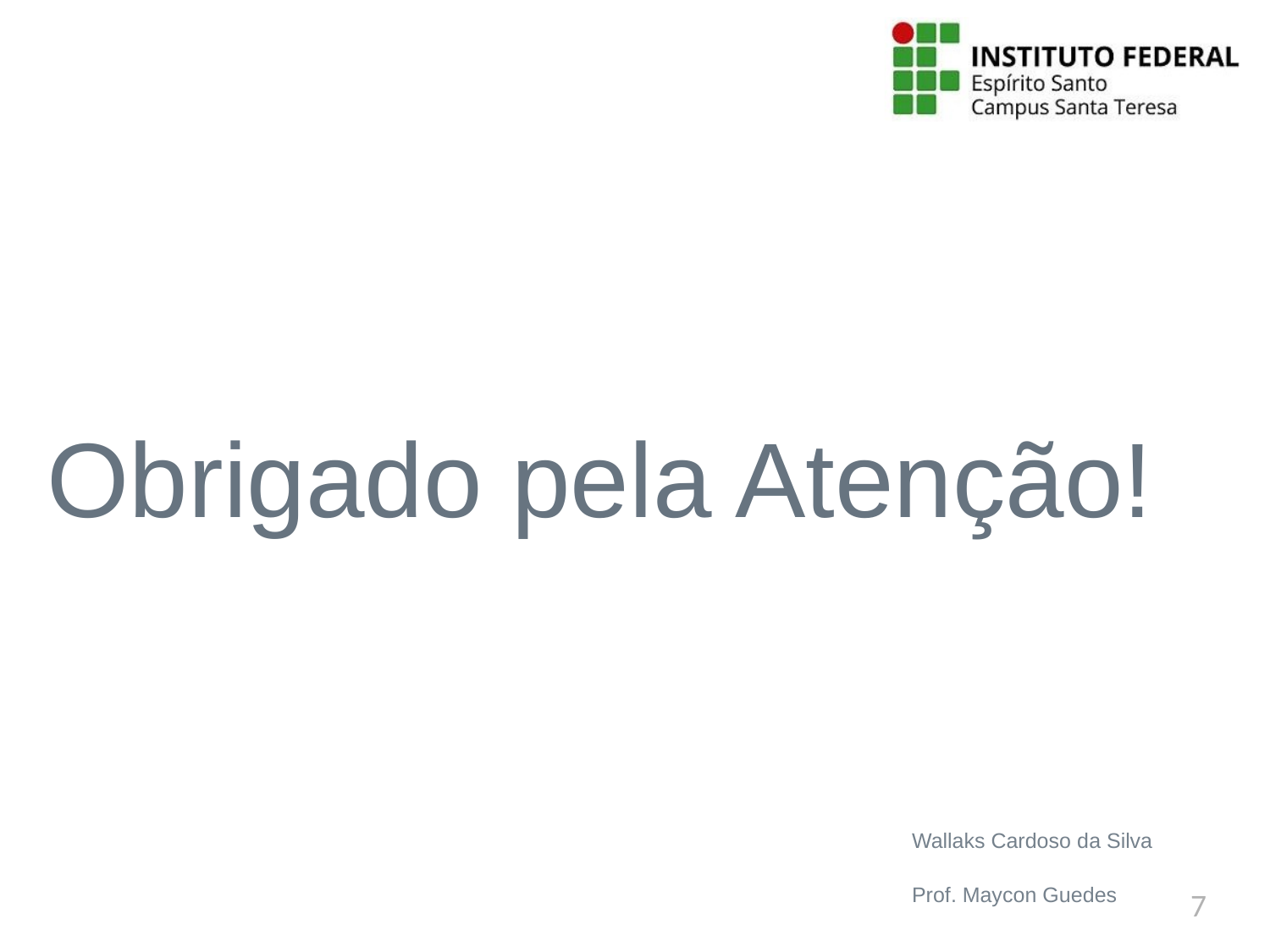

Obrigado pela Atenção!
Wallaks Cardoso da Silva

Prof. Maycon Guedes
7